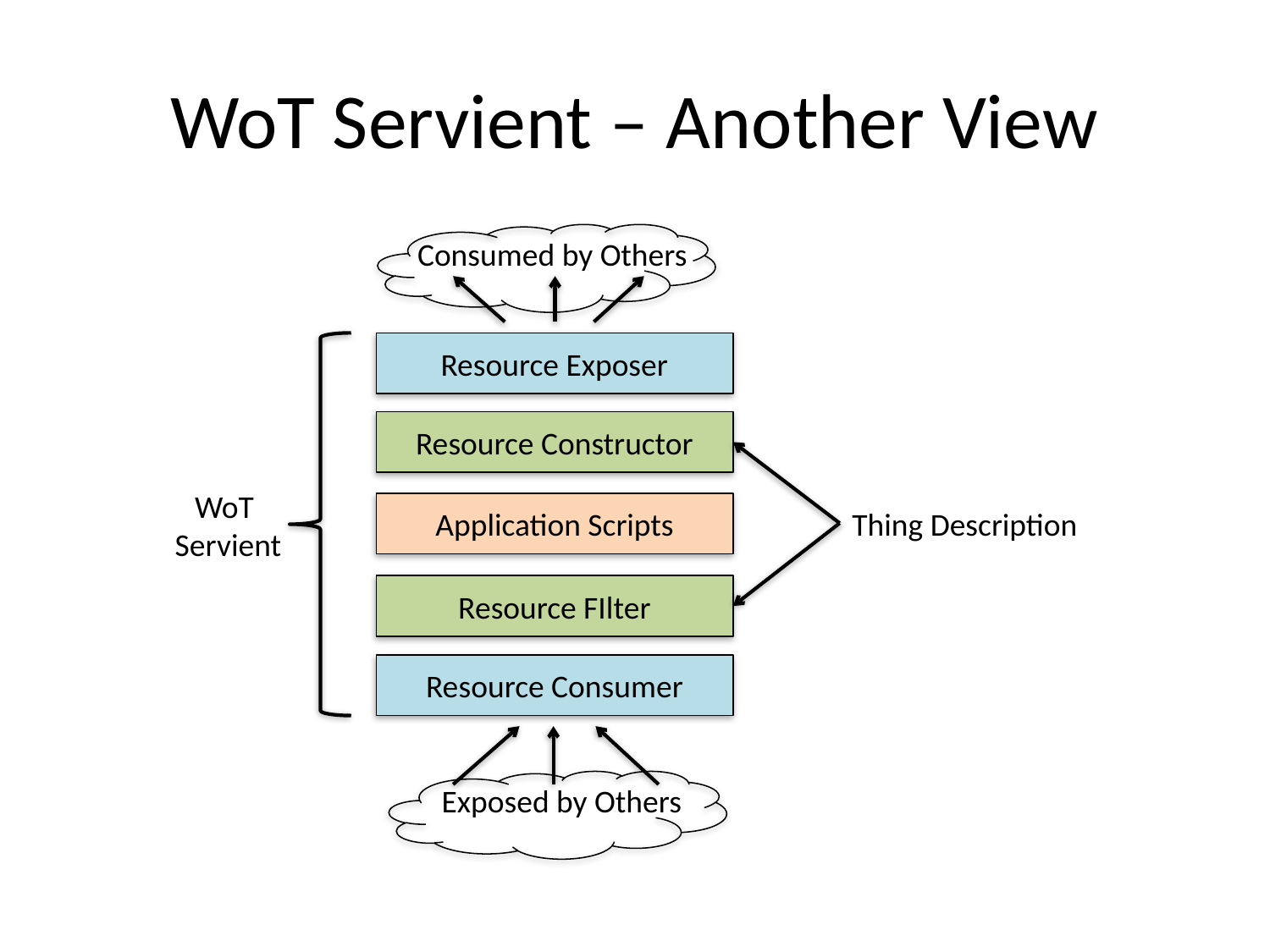

# WoT Servient – Another View

Consumed by Others

Resource Exposer
Resource Constructor
WoT
Servient
Application Scripts
Thing Description
Resource FIlter
Resource Consumer

Exposed by Others